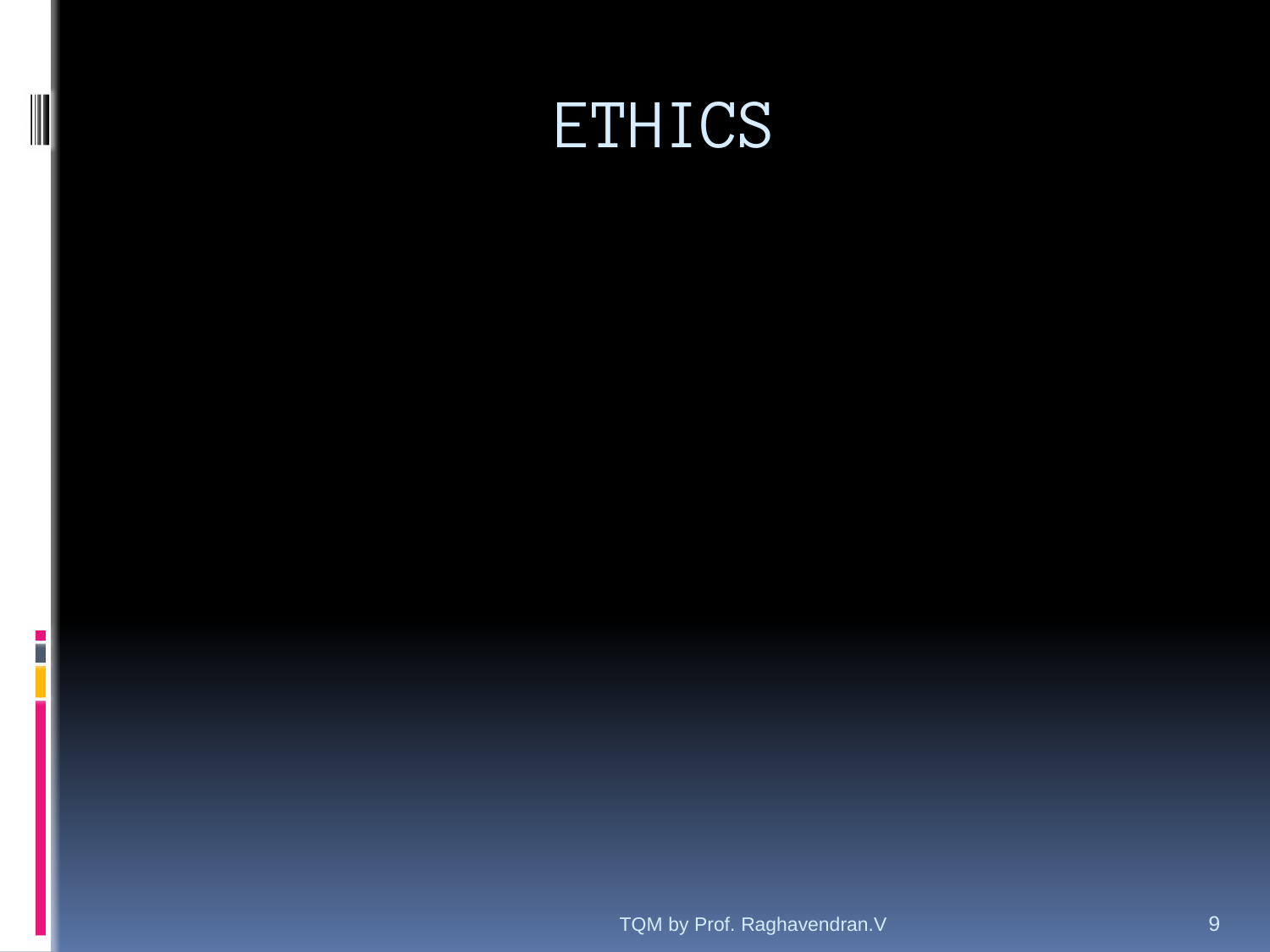

# ETHICS
TQM by Prof. Raghavendran.V
9